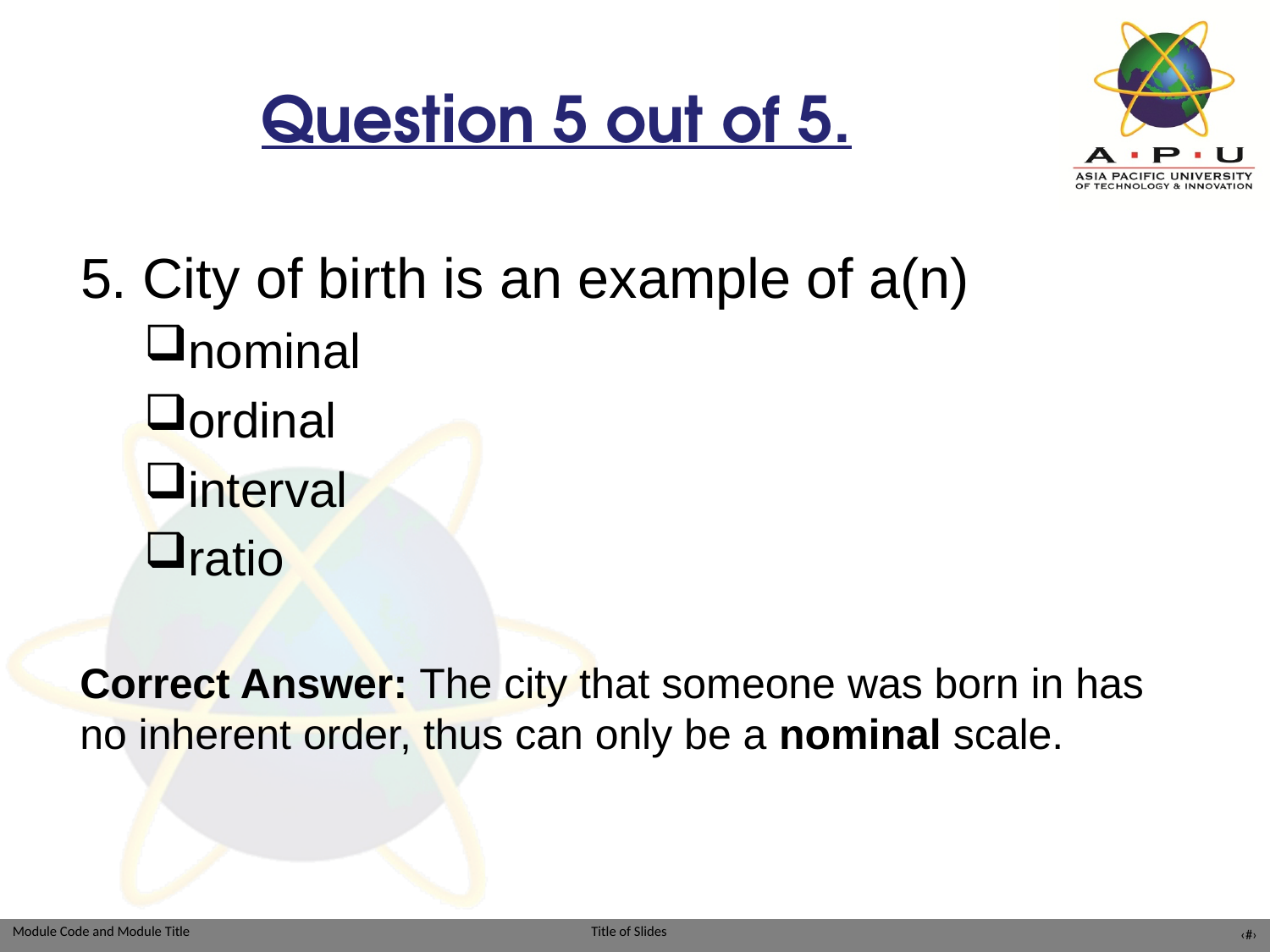

# Question 5 out of 5.
5. City of birth is an example of a(n)
nominal
ordinal
interval
ratio

Correct Answer: The city that someone was born in has no inherent order, thus can only be a nominal scale.
‹#›